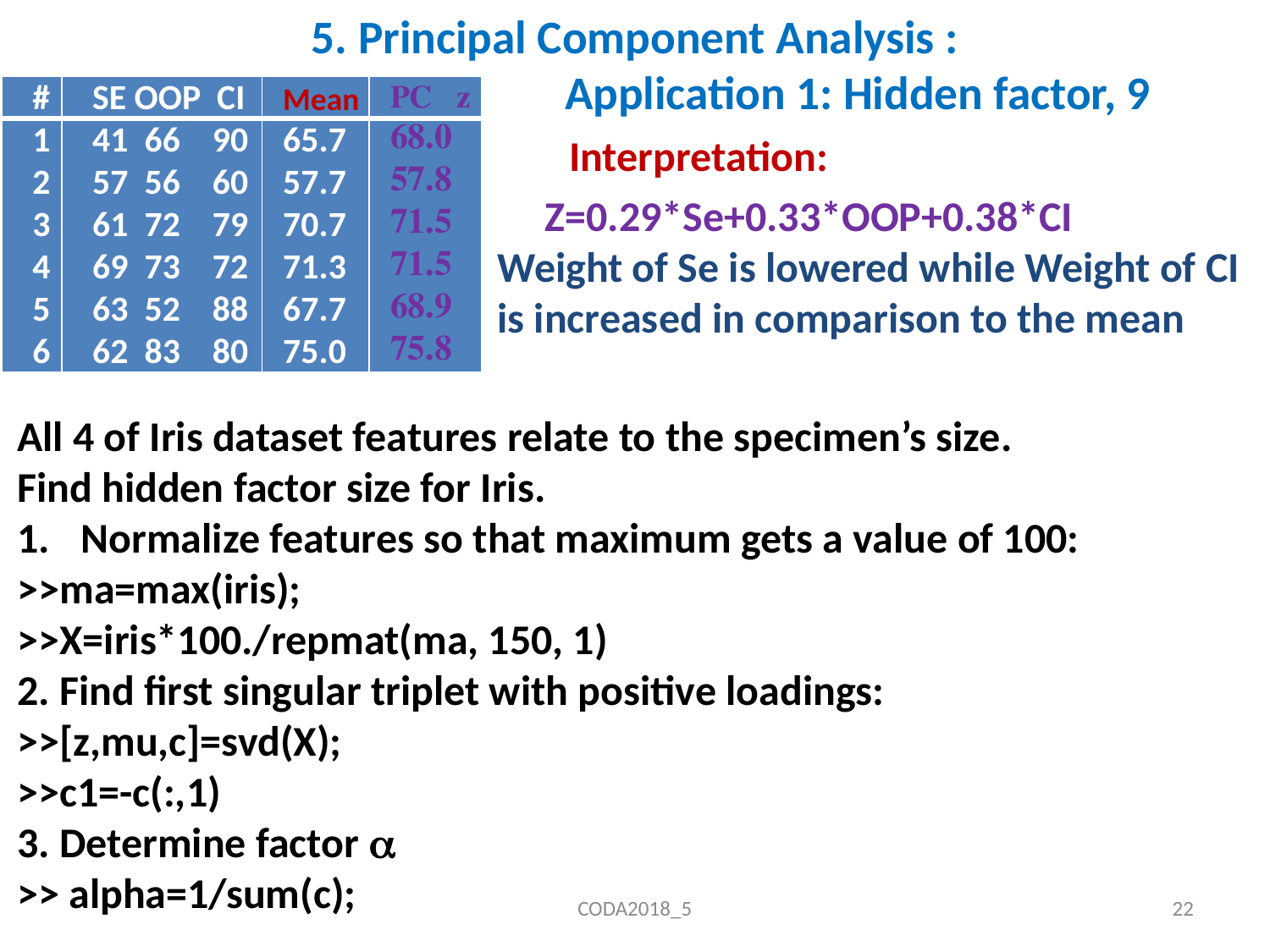

# 5. Principal Component Analysis : Application 1: Hidden factor, 9

| # | SE OOP CI | Mean | PC z |
| --- | --- | --- | --- |
| 1 2 3 4 5 6 | 41 66 90 57 56 60 61 72 79 69 73 72 63 52 88 62 83 80 | 65.7 57.7 70.7 71.3 67.7 75.0 | 68.0 57.8 71.5 71.5 68.9 75.8 |
 Interpretation:
     Z=0.29*Se+0.33*OOP+0.38*CI
Weight of Se is lowered while Weight of CI is increased in comparison to the mean

All 4 of Iris dataset features relate to the specimen’s size.
Find hidden factor size for Iris.
Normalize features so that maximum gets a value of 100:
>>ma=max(iris);
>>X=iris*100./repmat(ma, 150, 1)
2. Find first singular triplet with positive loadings:
>>[z,mu,c]=svd(X);
>>c1=-c(:,1)
3. Determine factor α
>> alpha=1/sum(c);

CODA2018_5
22